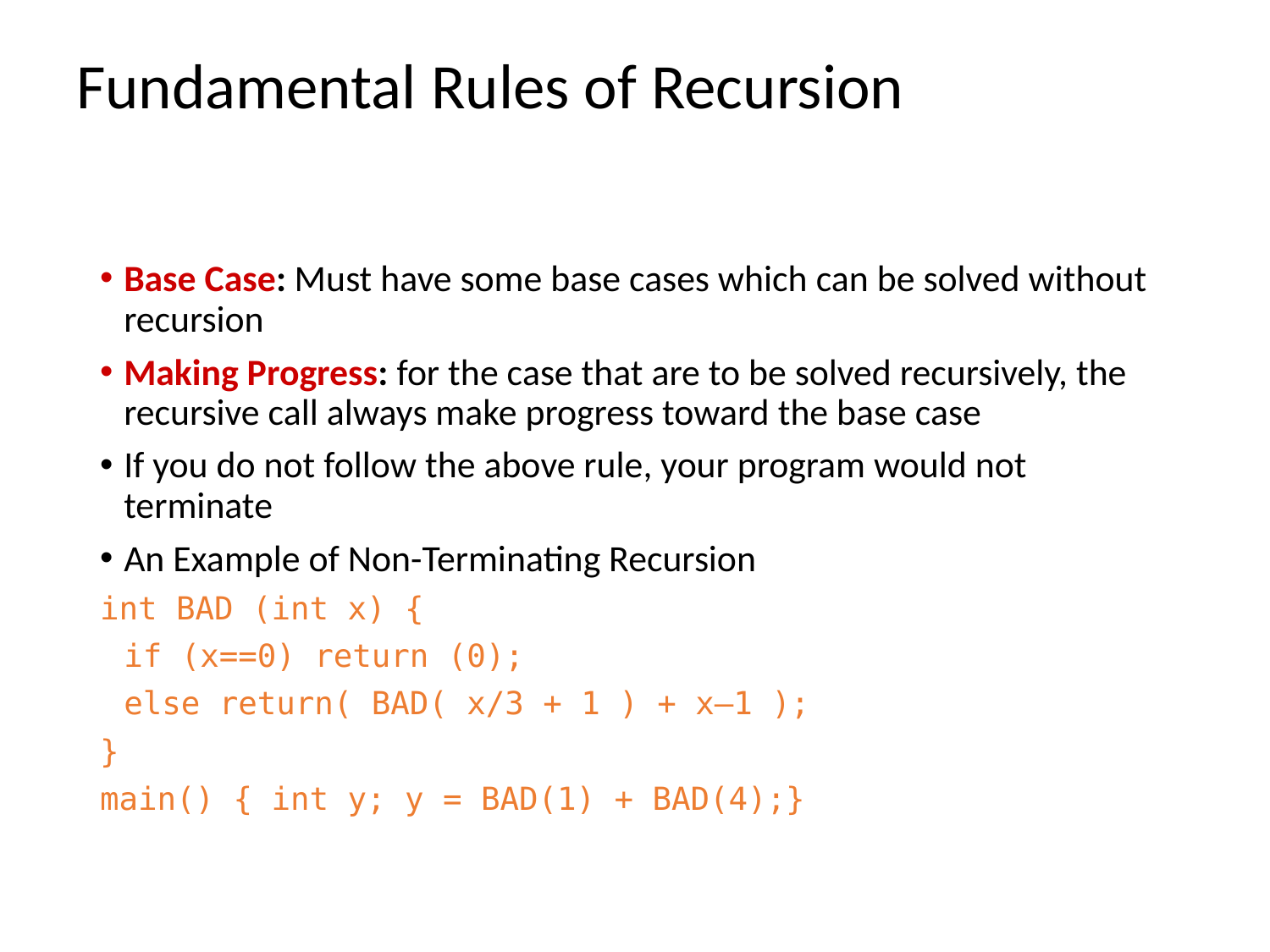

# Fundamental Rules of Recursion
Base Case: Must have some base cases which can be solved without recursion
Making Progress: for the case that are to be solved recursively, the recursive call always make progress toward the base case
If you do not follow the above rule, your program would not terminate
An Example of Non-Terminating Recursion
int BAD (int x) {
	if (x==0) return (0);
	else return( BAD( x/3 + 1 ) + x–1 );
}
main() { int y; y = BAD(1) + BAD(4);}